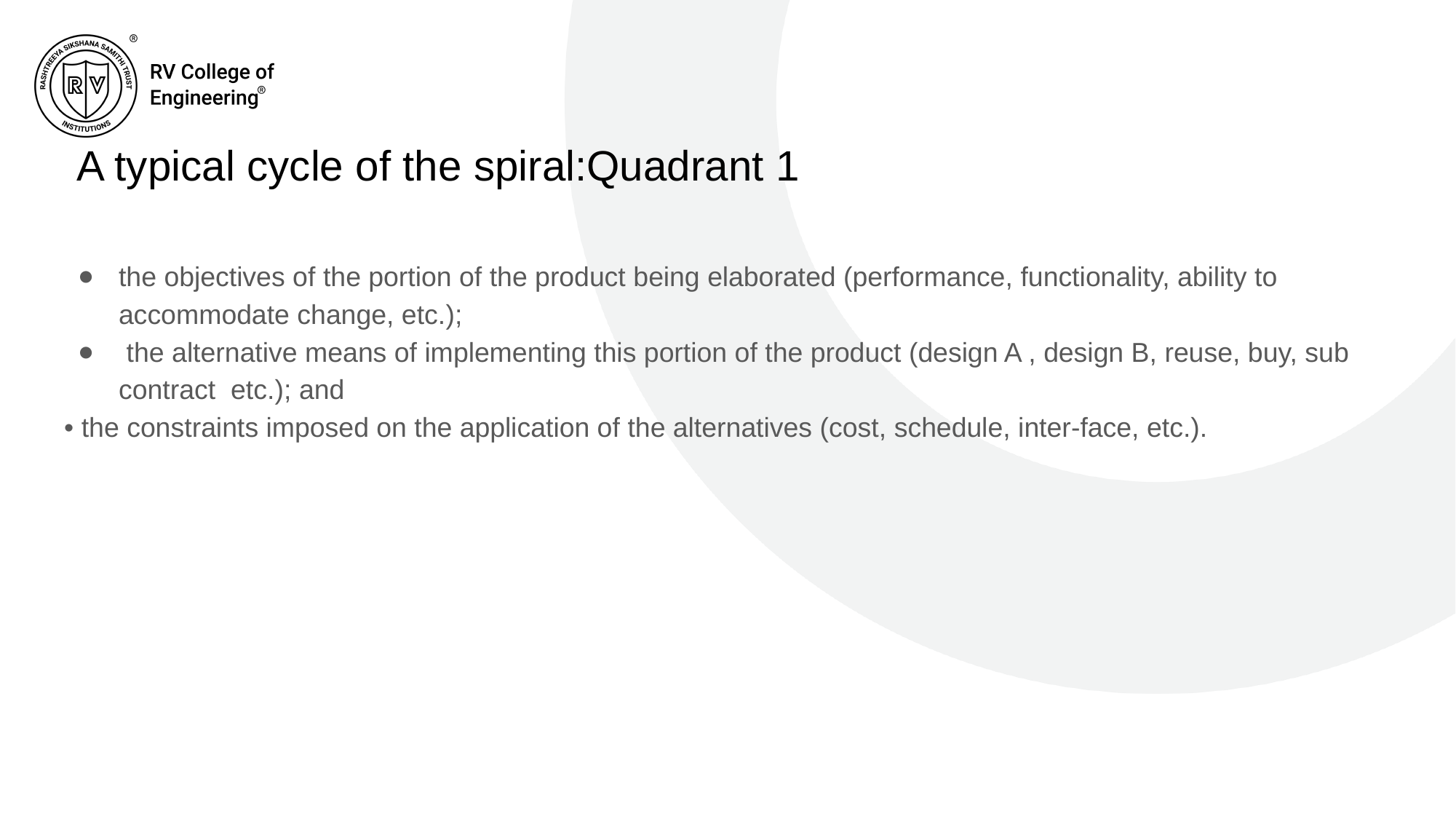

# A typical cycle of the spiral:Quadrant 1
the objectives of the portion of the product being elaborated (performance, functionality, ability to accommodate change, etc.);
 the alternative means of implementing this portion of the product (design A , design B, reuse, buy, sub contract  etc.); and
• the constraints imposed on the application of the alternatives (cost, schedule, inter-face, etc.).